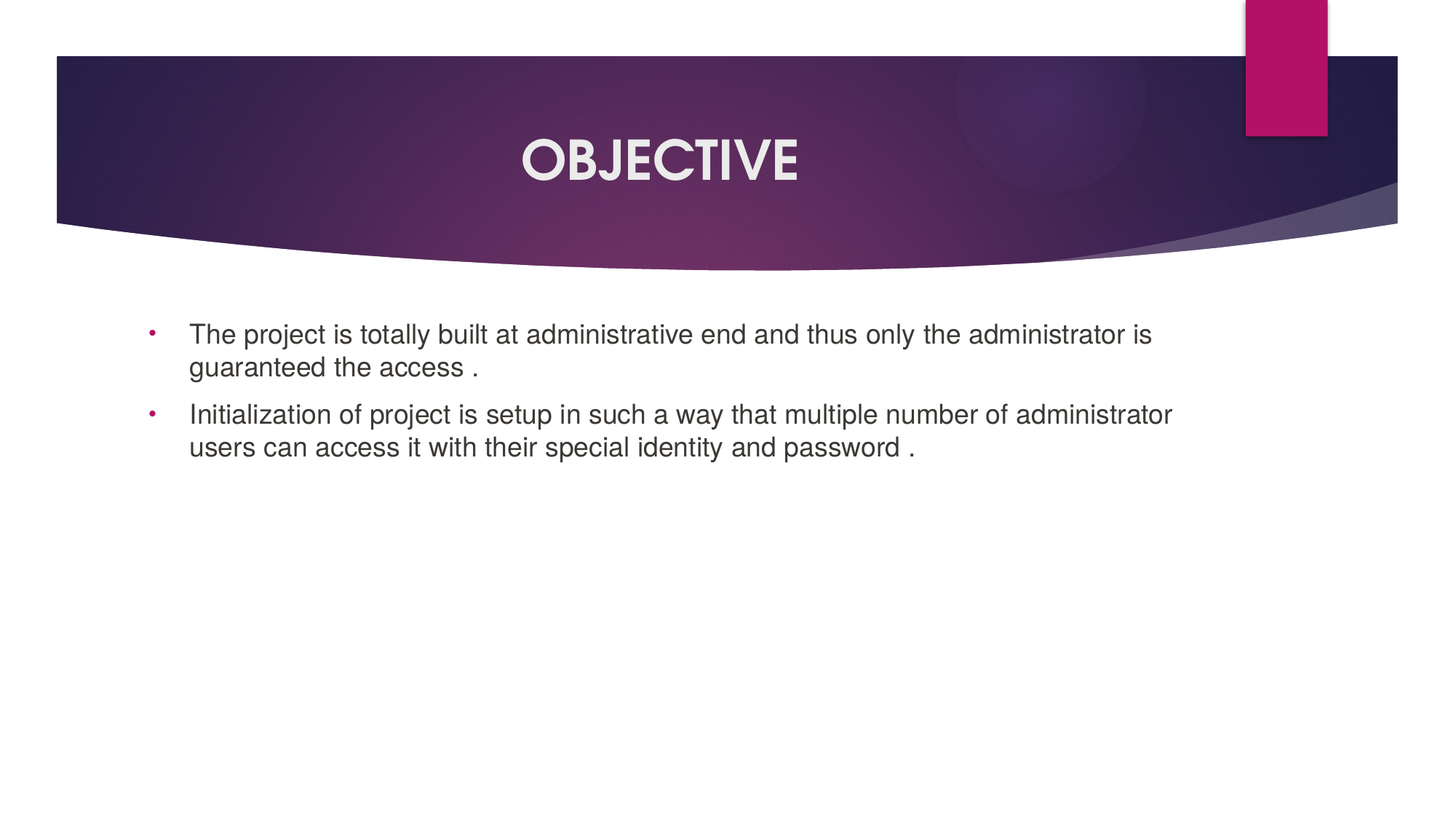

# OBJECTIVE
The project is totally built at administrative end and thus only the administrator is guaranteed the access .
Initialization of project is setup in such a way that multiple number of administrator users can access it with their special identity and password .